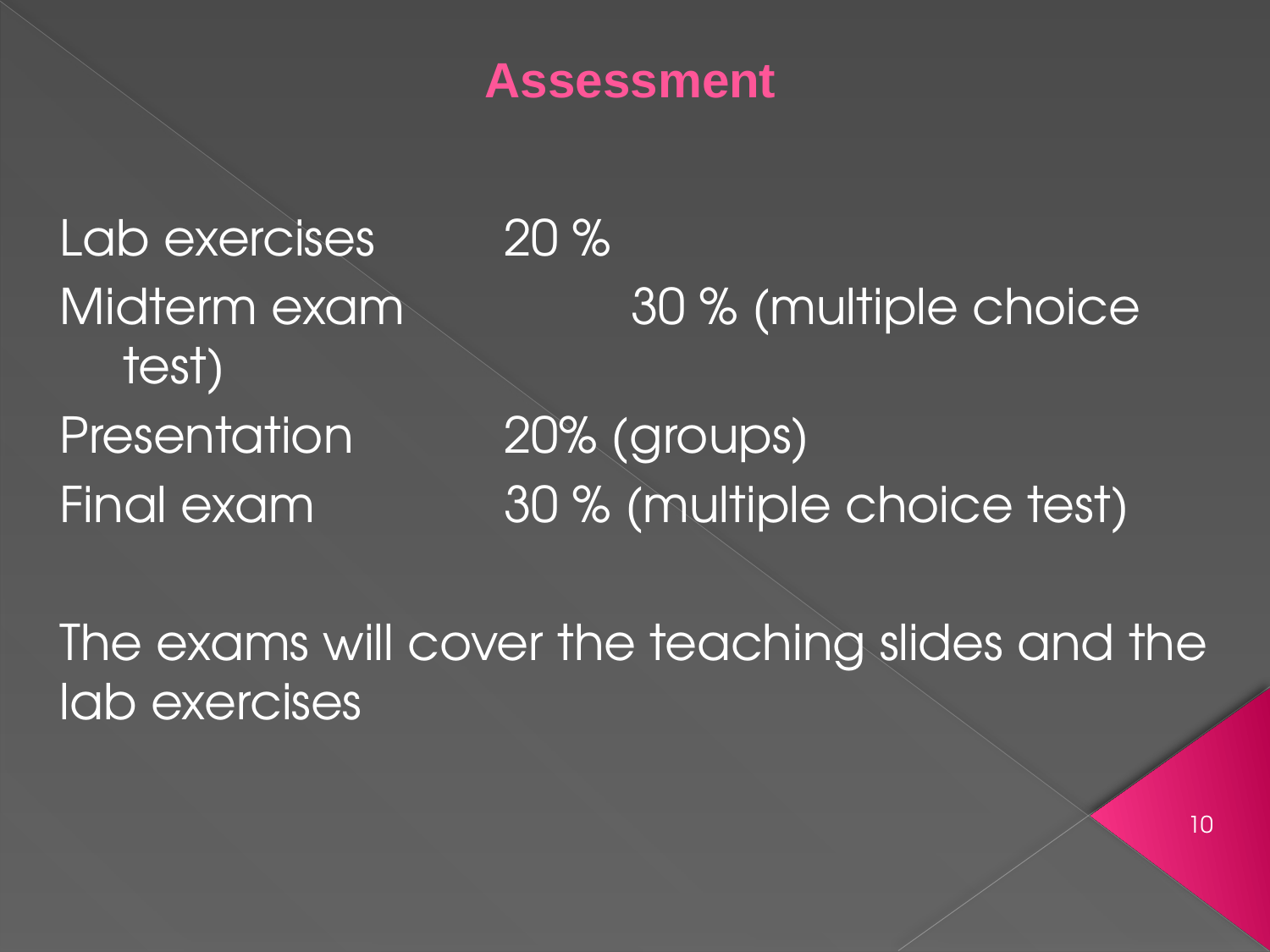

Assessment
Lab exercises		20 %
Midterm exam 		30 % (multiple choice test)
Presentation		20% (groups)
Final exam 		30 % (multiple choice test)

The exams will cover the teaching slides and the lab exercises

10